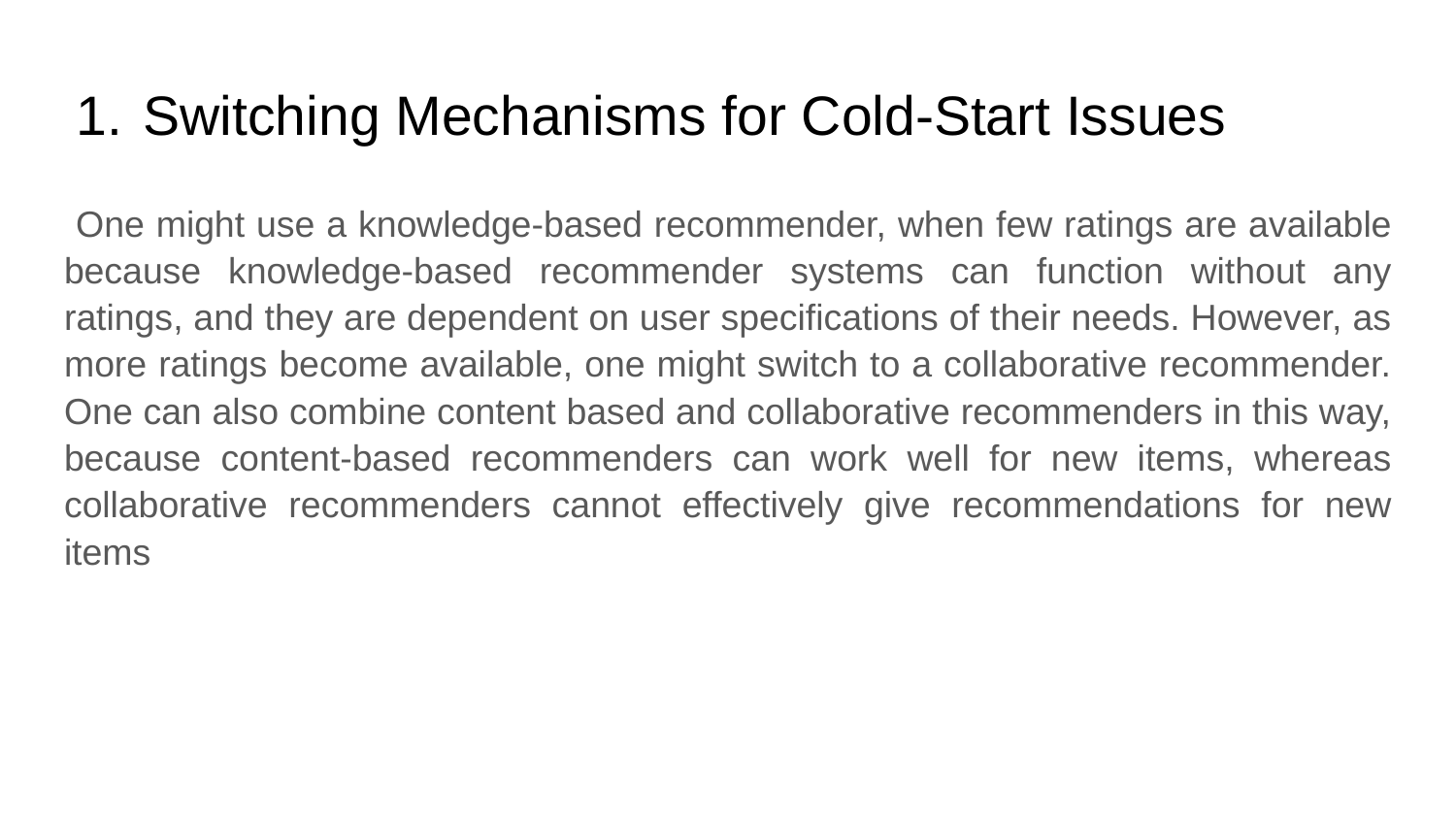

# Switching Mechanisms for Cold-Start Issues
 One might use a knowledge-based recommender, when few ratings are available because knowledge-based recommender systems can function without any ratings, and they are dependent on user specifications of their needs. However, as more ratings become available, one might switch to a collaborative recommender. One can also combine content based and collaborative recommenders in this way, because content-based recommenders can work well for new items, whereas collaborative recommenders cannot effectively give recommendations for new items